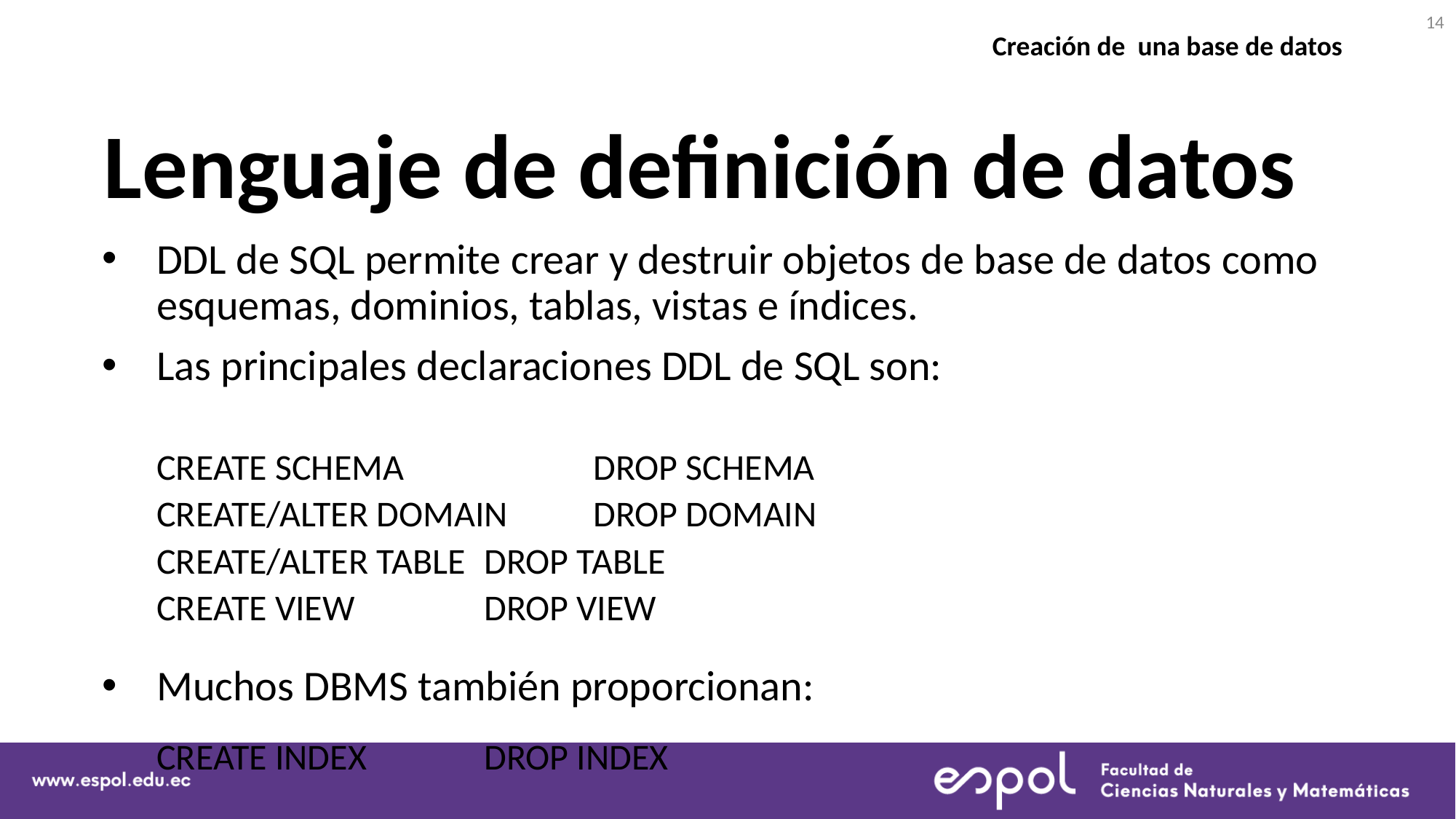

14
Creación de  una base de datos
# Lenguaje de definición de datos
DDL de SQL permite crear y destruir objetos de base de datos como esquemas, dominios, tablas, vistas e índices.
Las principales declaraciones DDL de SQL son:

CREATE SCHEMA		DROP SCHEMA
CREATE/ALTER DOMAIN	DROP DOMAIN
CREATE/ALTER TABLE	DROP TABLE
CREATE VIEW		DROP VIEW

Muchos DBMS también proporcionan:

CREATE INDEX		DROP INDEX